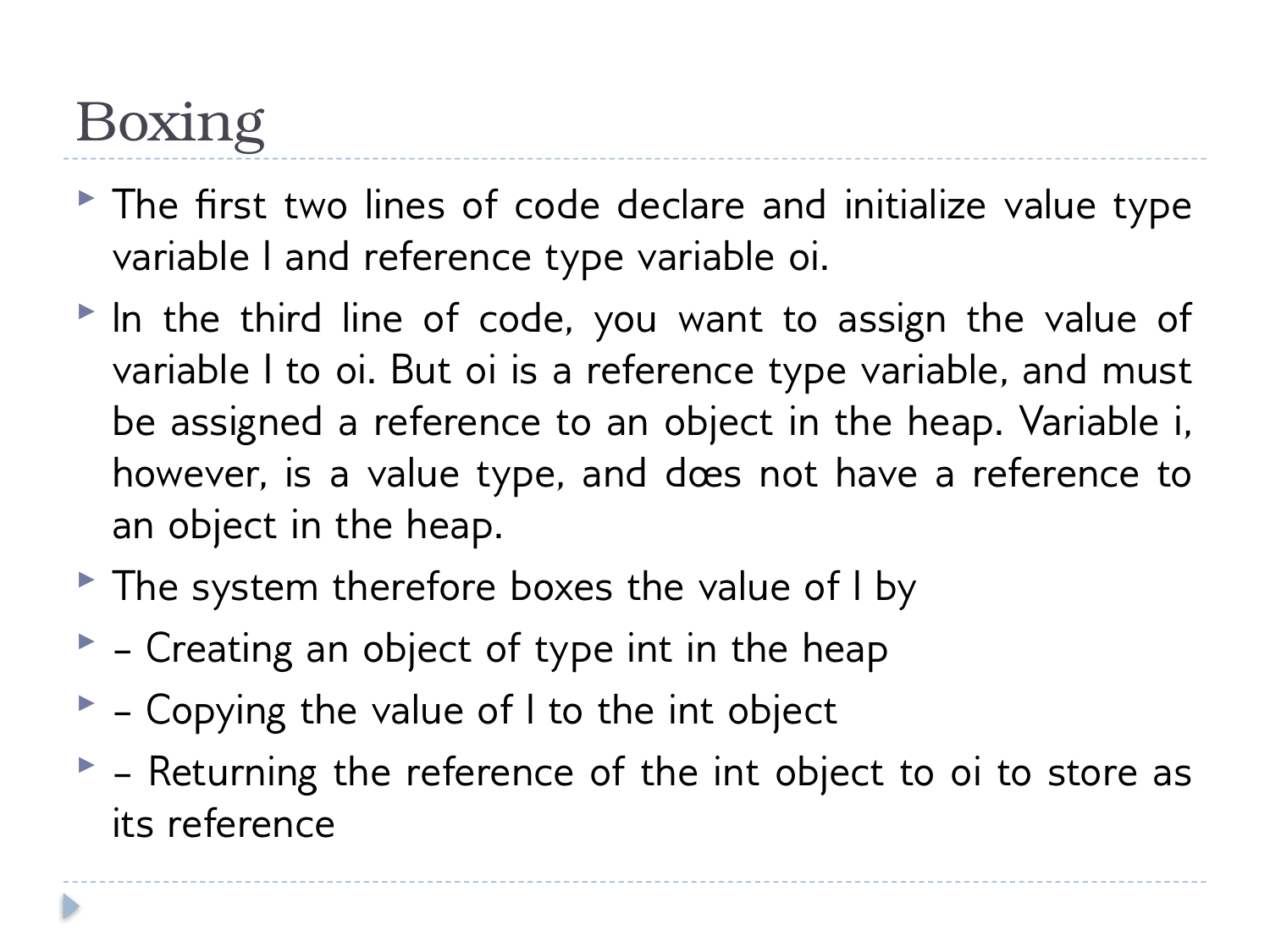

# Boxing
The first two lines of code declare and initialize value type variable I and reference type variable oi.
In the third line of code, you want to assign the value of variable I to oi. But oi is a reference type variable, and must be assigned a reference to an object in the heap. Variable i, however, is a value type, and does not have a reference to an object in the heap.
The system therefore boxes the value of I by
– Creating an object of type int in the heap
– Copying the value of I to the int object
– Returning the reference of the int object to oi to store as its reference